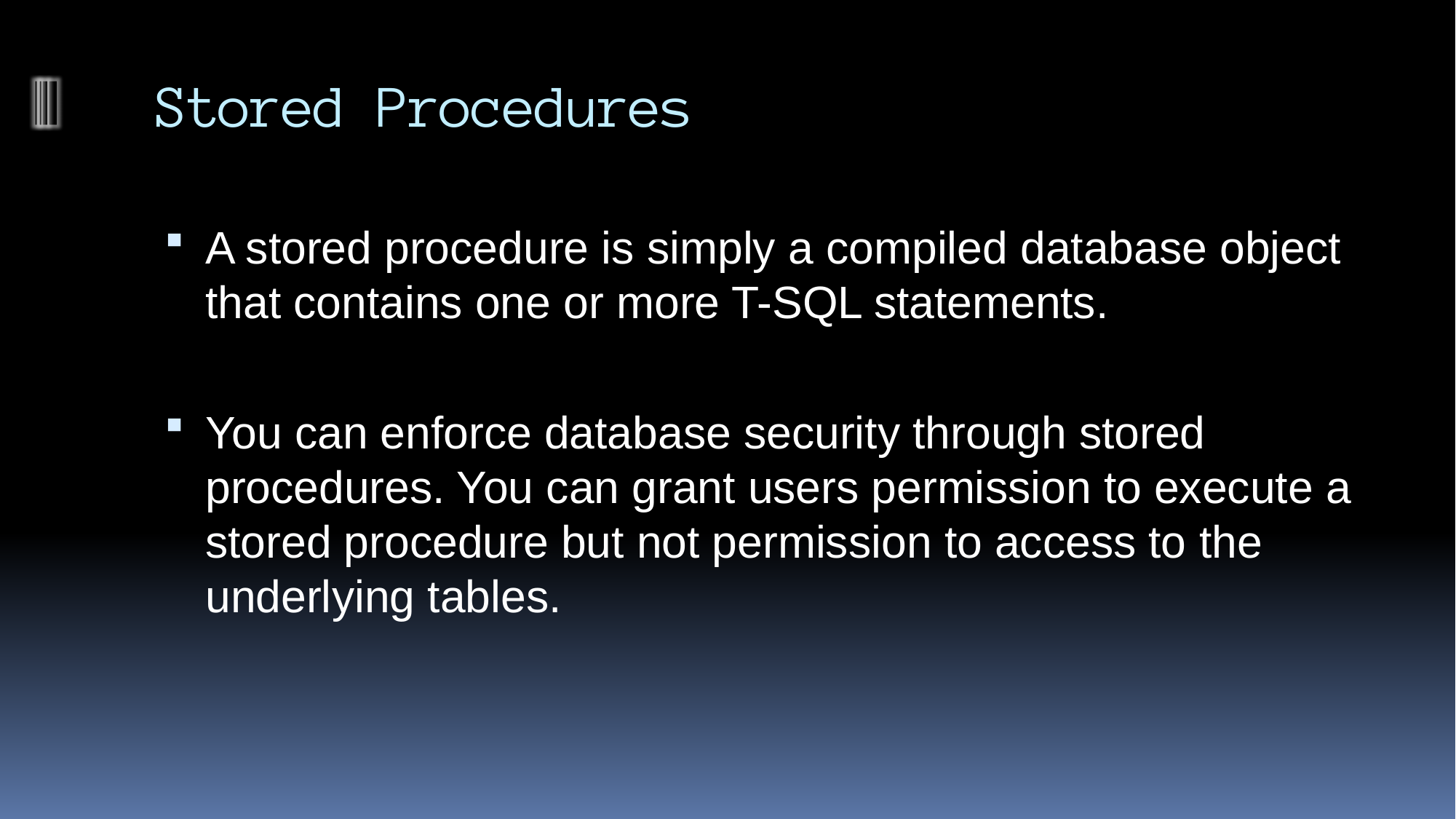

# Stored Procedures
A stored procedure is simply a compiled database object that contains one or more T-SQL statements.

You can enforce database security through stored procedures. You can grant users permission to execute a stored procedure but not permission to access to the underlying tables.